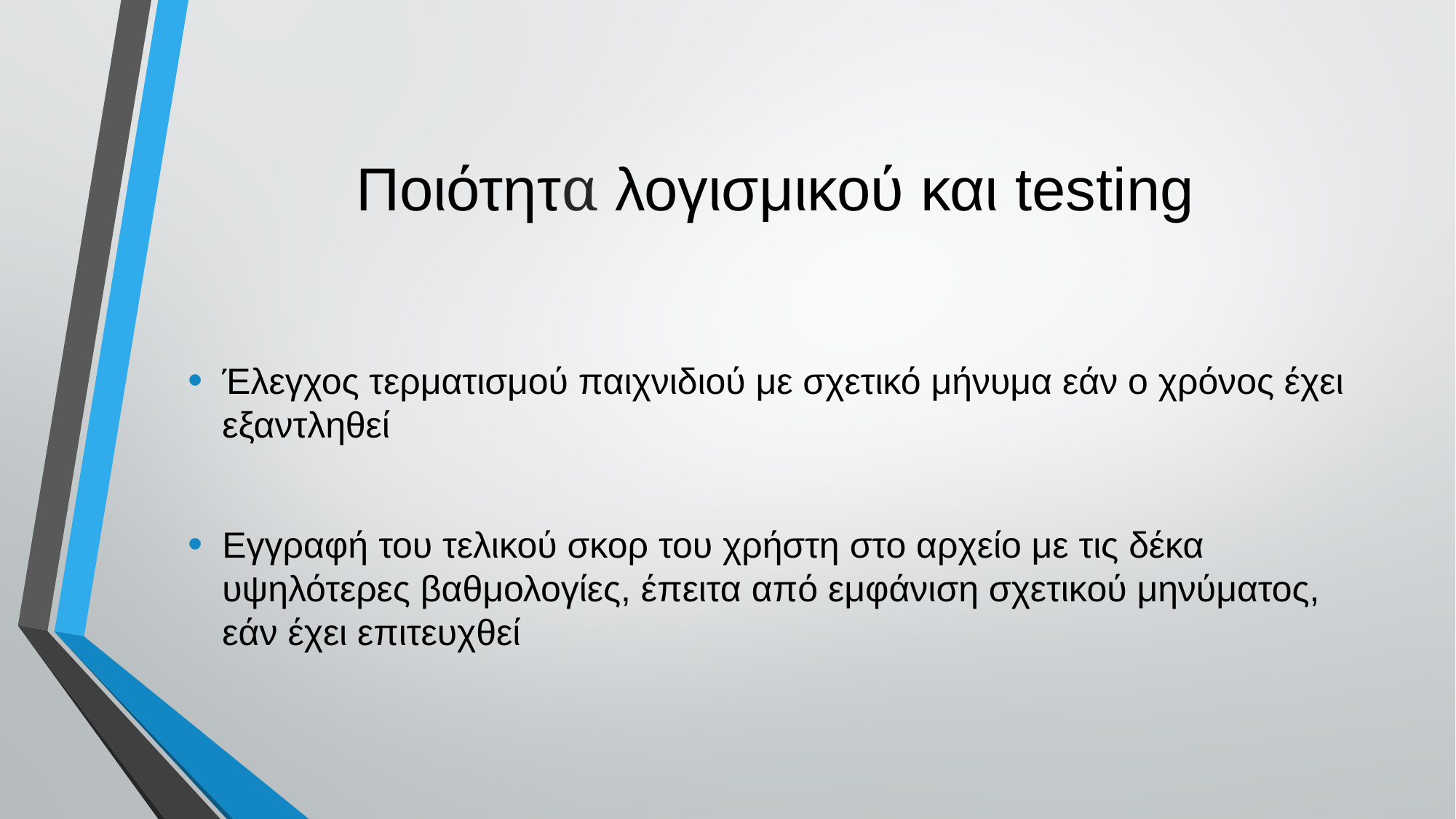

# Ποιότητα λογισμικού και testing
Έλεγχος τερματισμού παιχνιδιού με σχετικό μήνυμα εάν ο χρόνος έχει εξαντληθεί

Εγγραφή του τελικού σκορ του χρήστη στο αρχείο με τις δέκα υψηλότερες βαθμολογίες, έπειτα από εμφάνιση σχετικού μηνύματος, εάν έχει επιτευχθεί